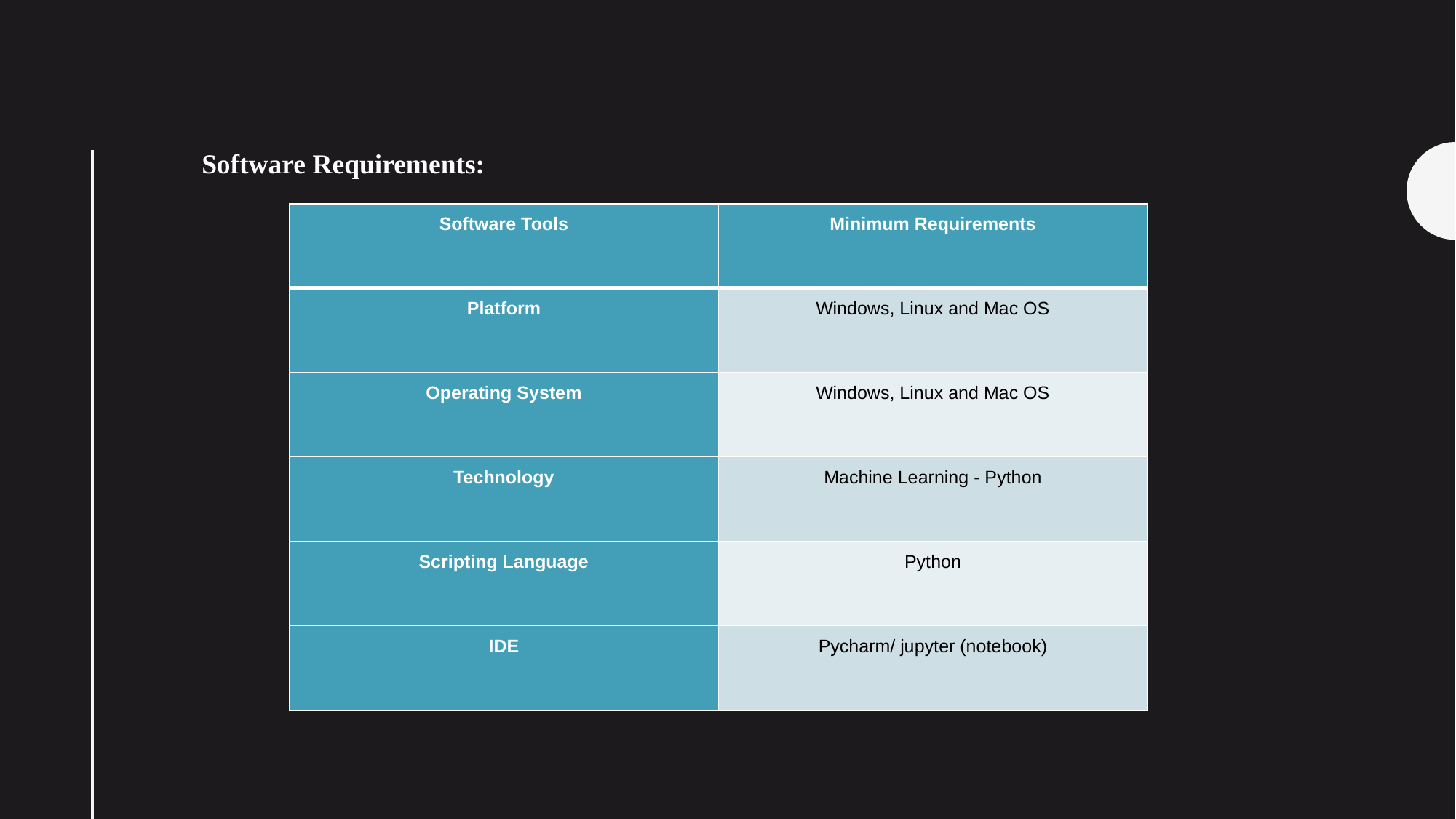

Software Requirements:
| Software Tools | Minimum Requirements |
| --- | --- |
| Platform | Windows, Linux and Mac OS |
| Operating System | Windows, Linux and Mac OS |
| Technology | Machine Learning - Python |
| Scripting Language | Python |
| IDE | Pycharm/ jupyter (notebook) |